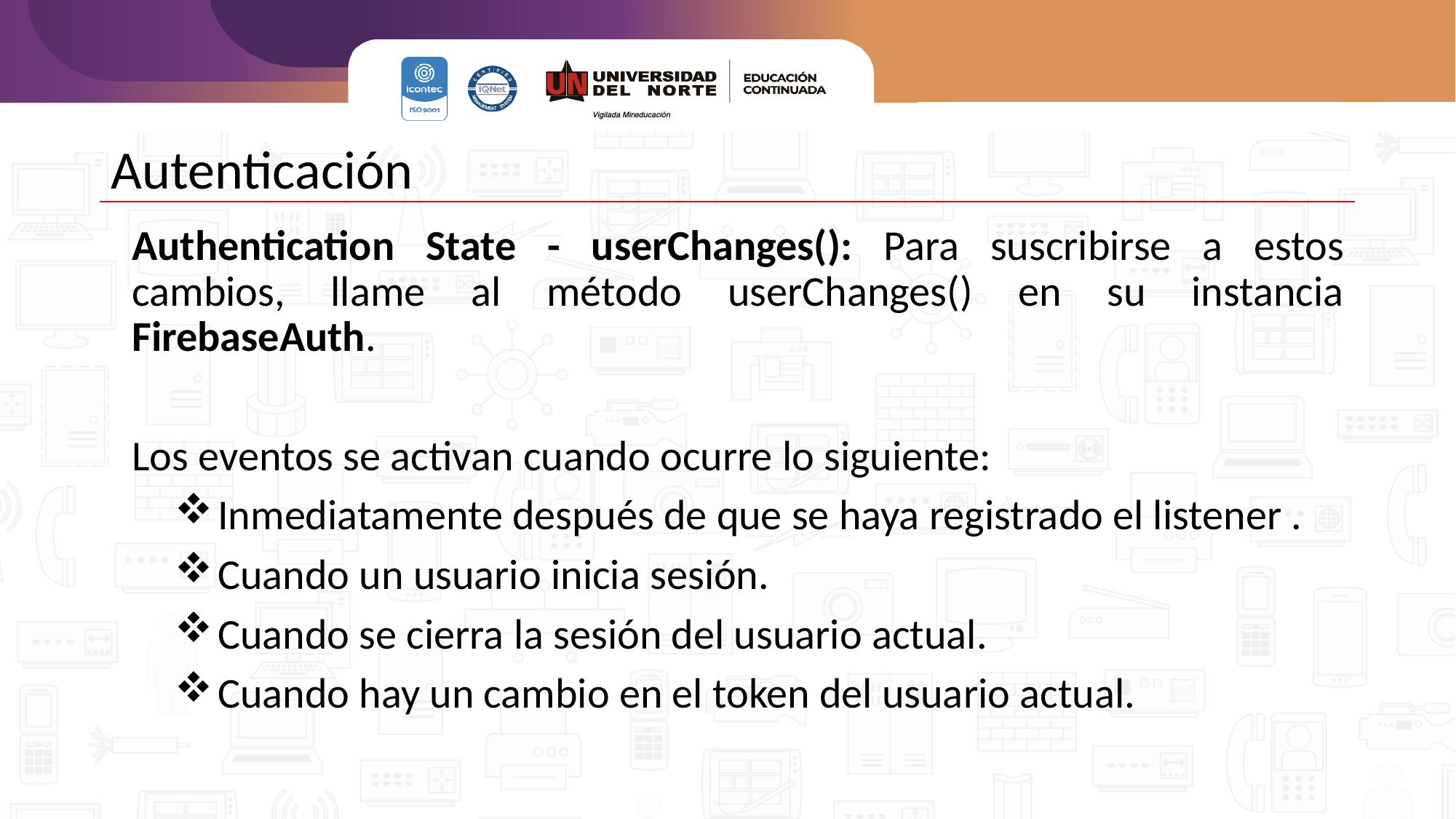

# Autenticación
Authentication State - userChanges(): Para suscribirse a estos cambios, llame al método userChanges() en su instancia FirebaseAuth.

Los eventos se activan cuando ocurre lo siguiente:
Inmediatamente después de que se haya registrado el listener .
Cuando un usuario inicia sesión.
Cuando se cierra la sesión del usuario actual.
Cuando hay un cambio en el token del usuario actual.